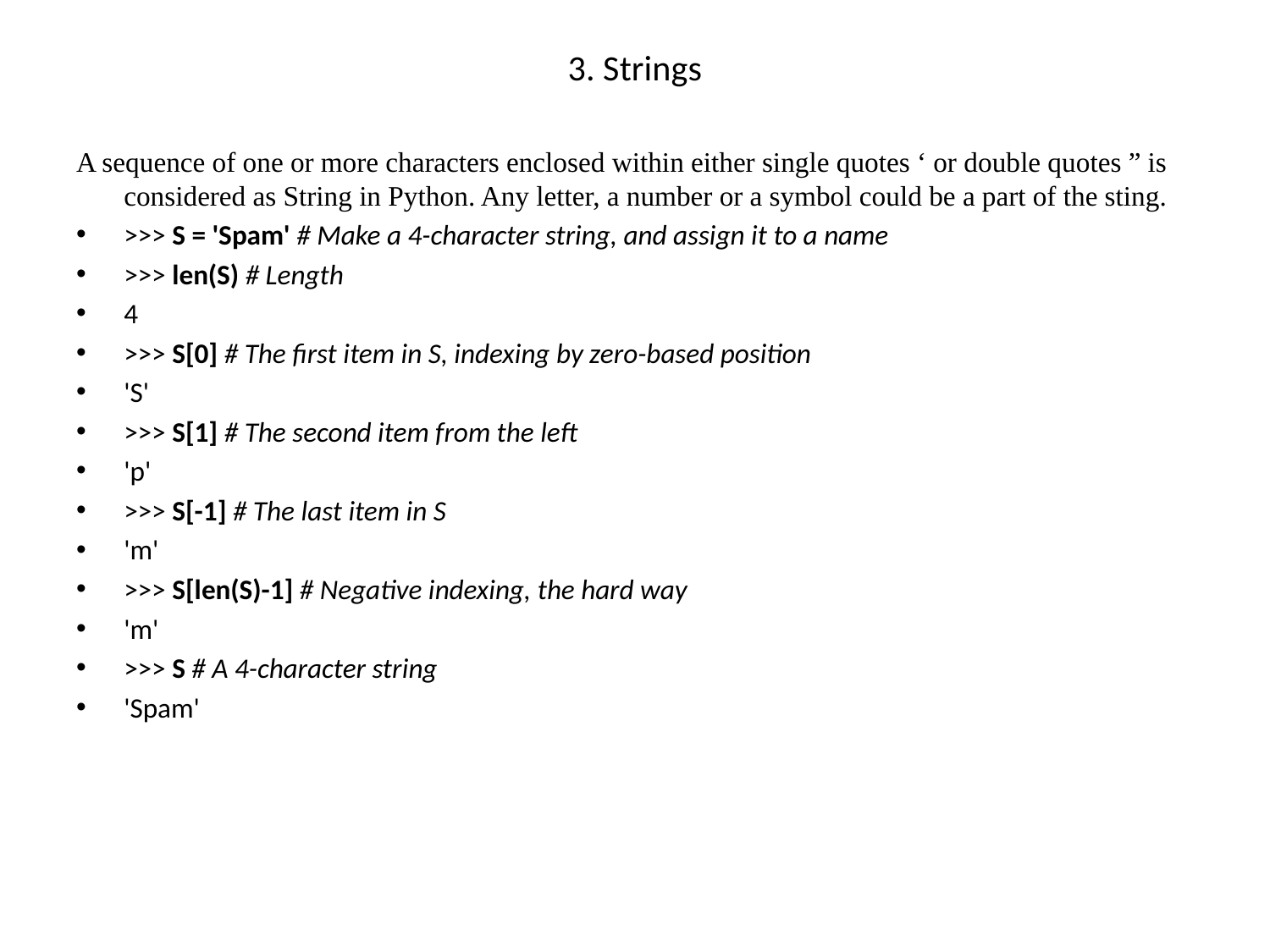

# 3. Strings
A sequence of one or more characters enclosed within either single quotes ‘ or double quotes ” is considered as String in Python. Any letter, a number or a symbol could be a part of the sting.
>>> S = 'Spam' # Make a 4-character string, and assign it to a name
>>> len(S) # Length
4
>>> S[0] # The first item in S, indexing by zero-based position
'S'
>>> S[1] # The second item from the left
'p'
>>> S[-1] # The last item in S
'm'
>>> S[len(S)-1] # Negative indexing, the hard way
'm'
>>> S # A 4-character string
'Spam'